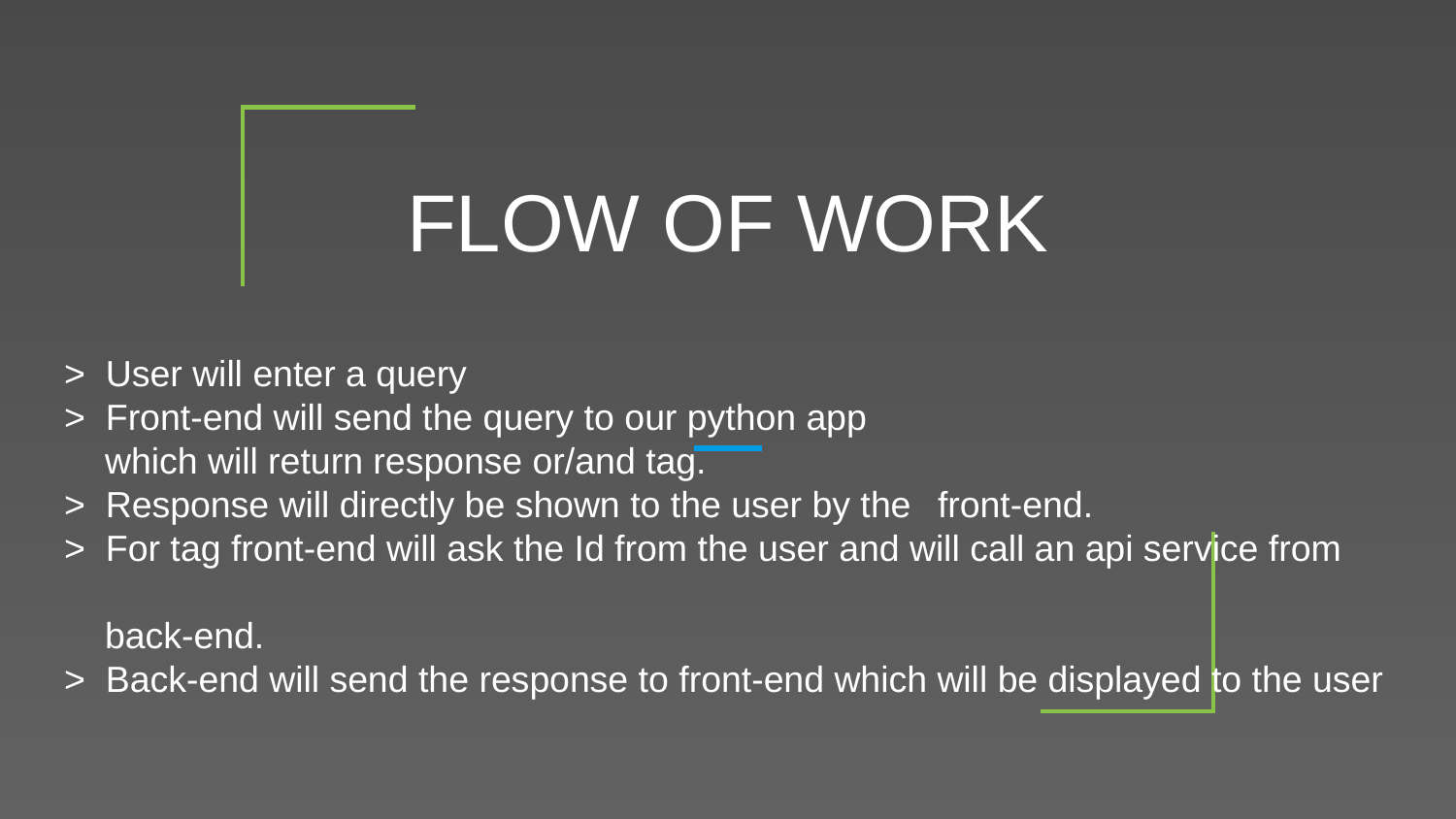

# FLOW OF WORK
>  User will enter a query
>  Front-end will send the query to our python app
    which will return response or/and tag.
>  Response will directly be shown to the user by the	front-end.
>  For tag front-end will ask the Id from the user and will call an api service from
    back-end.
>  Back-end will send the response to front-end which will be displayed to the user